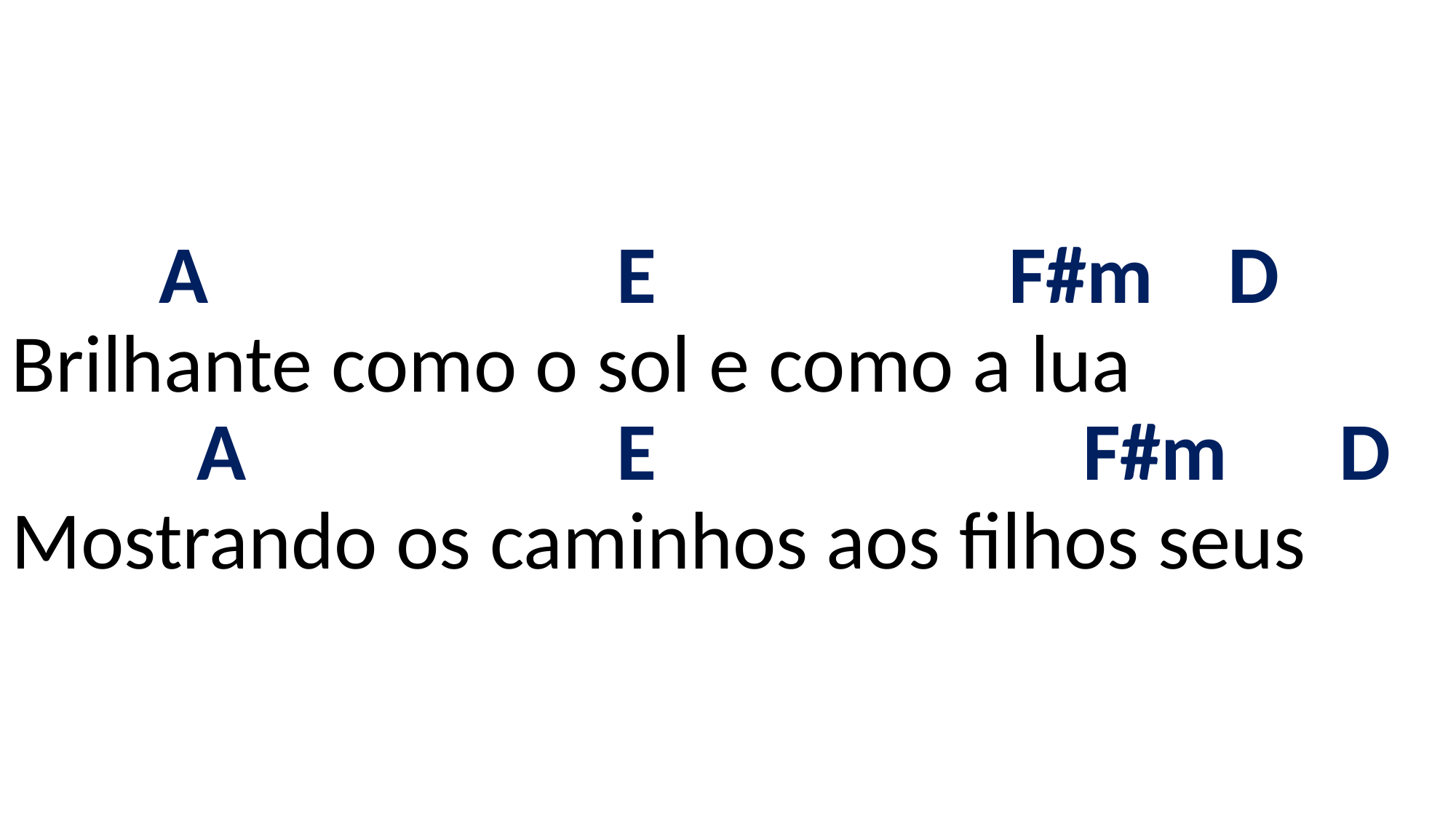

# A                      E                   F#m    D Brilhante como o sol e como a lua A                    E                       F#m      D Mostrando os caminhos aos filhos seus